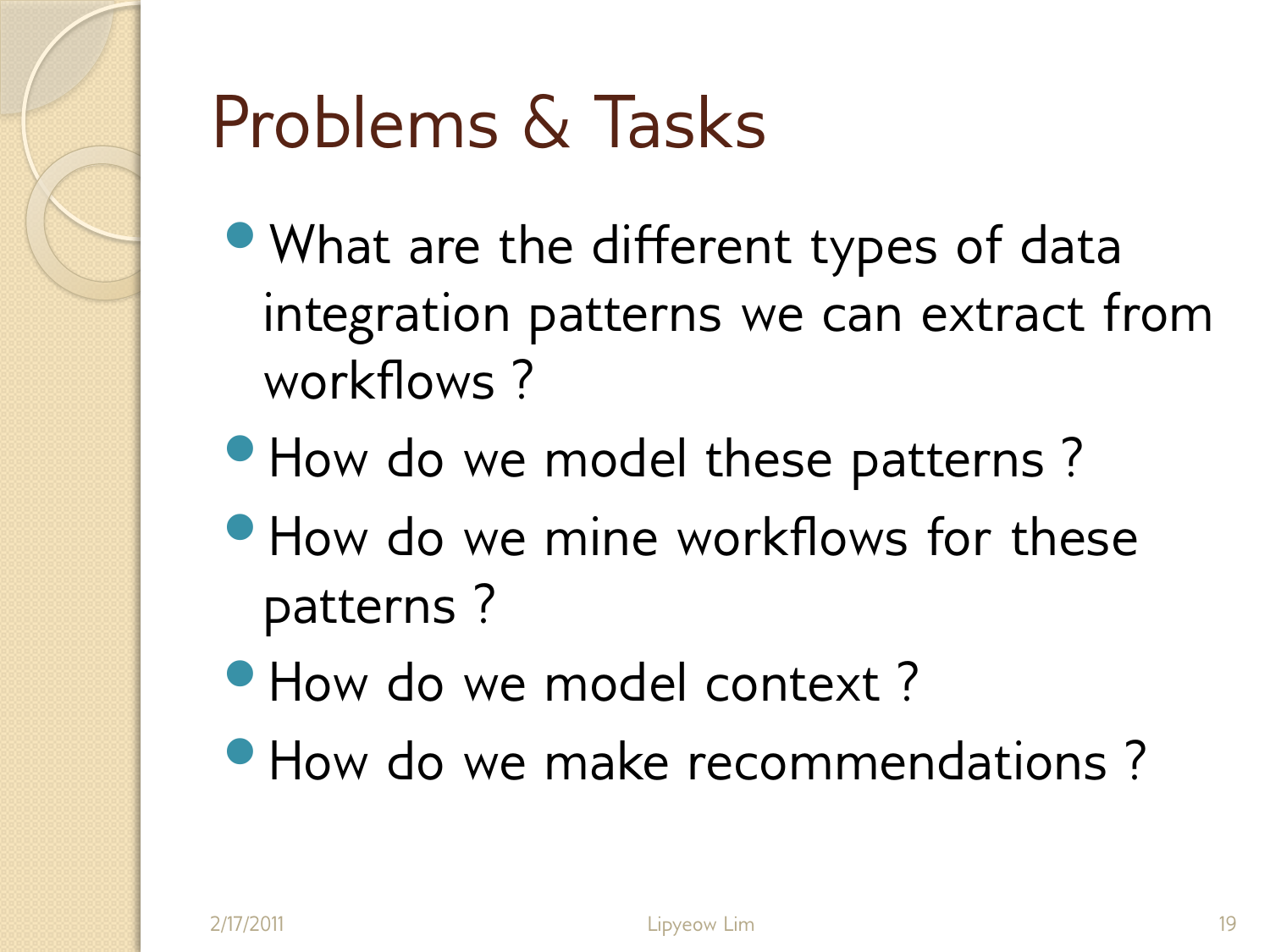

# Problems & Tasks
What are the different types of data integration patterns we can extract from workflows ?
How do we model these patterns ?
How do we mine workflows for these patterns ?
How do we model context ?
How do we make recommendations ?
2/17/2011
Lipyeow Lim
19